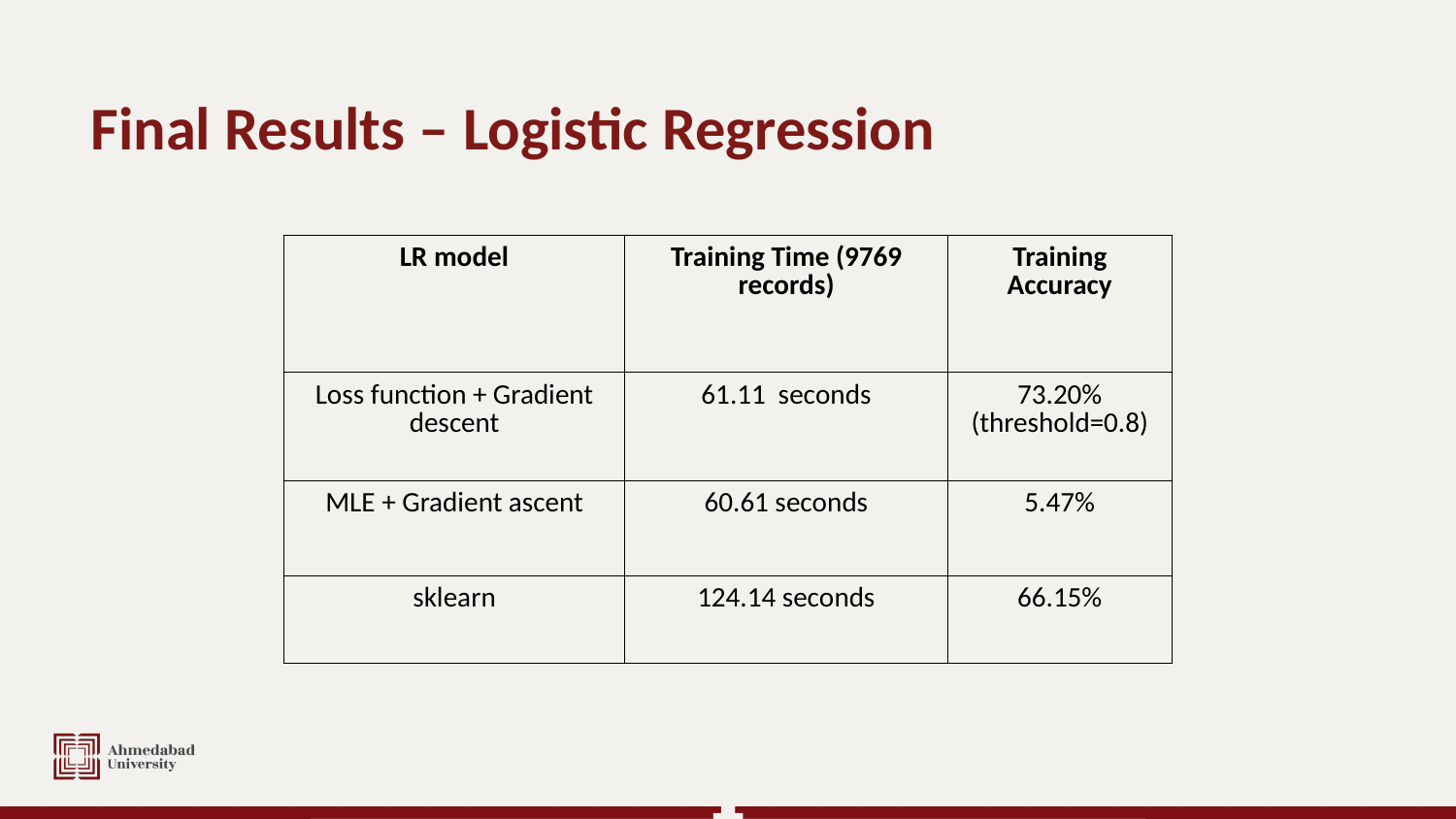

# Final Results – Logistic Regression
| LR model | Training Time (9769 records) | Training Accuracy |
| --- | --- | --- |
| Loss function + Gradient descent | 61.11 seconds | 73.20% (threshold=0.8) |
| MLE + Gradient ascent | 60.61 seconds | 5.47% |
| sklearn | 124.14 seconds | 66.15% |